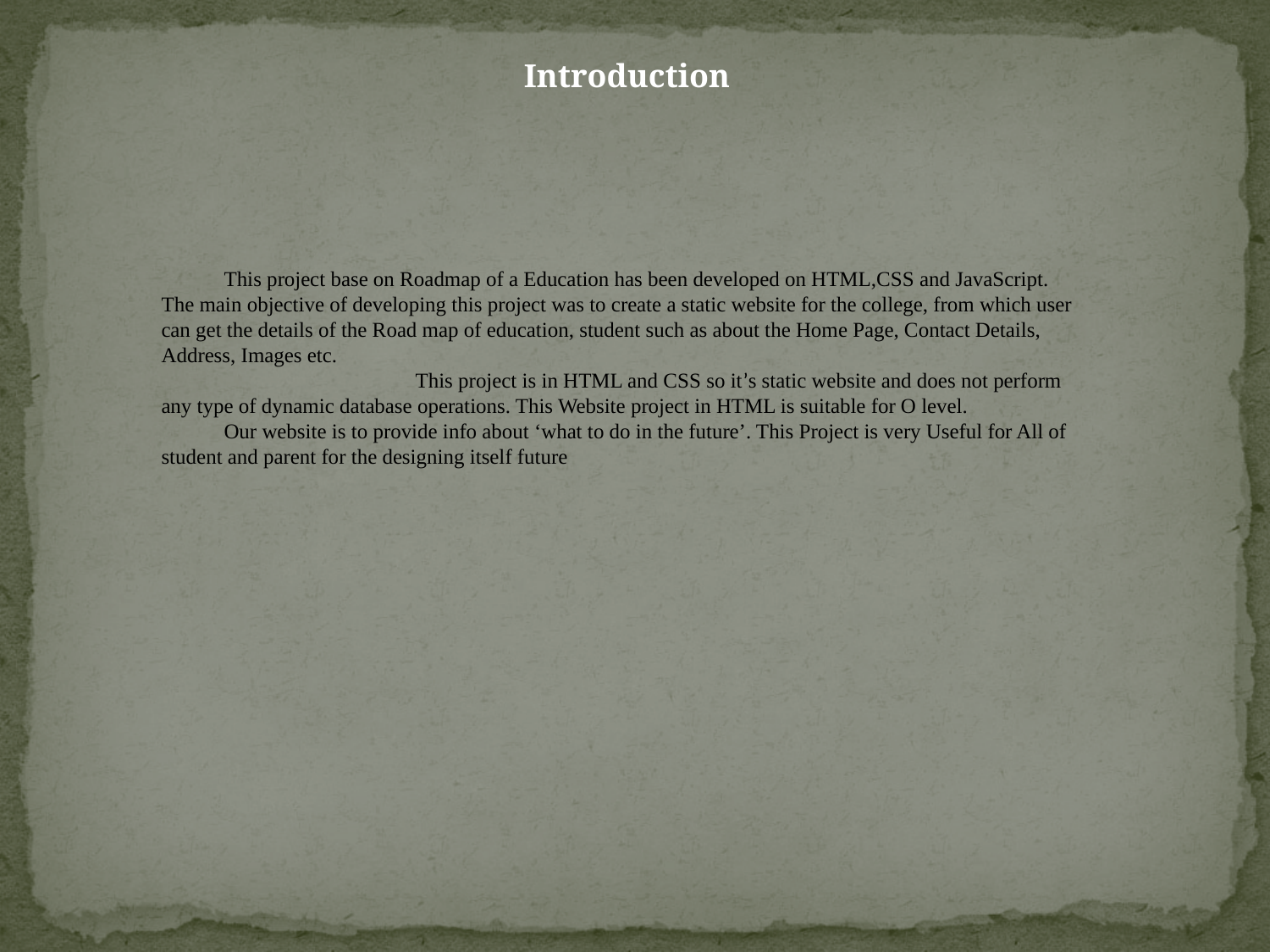

Introduction
This project base on Roadmap of a Education has been developed on HTML,CSS and JavaScript. The main objective of developing this project was to create a static website for the college, from which user can get the details of the Road map of education, student such as about the Home Page, Contact Details, Address, Images etc.
		This project is in HTML and CSS so it’s static website and does not perform any type of dynamic database operations. This Website project in HTML is suitable for O level.
Our website is to provide info about ‘what to do in the future’. This Project is very Useful for All of student and parent for the designing itself future